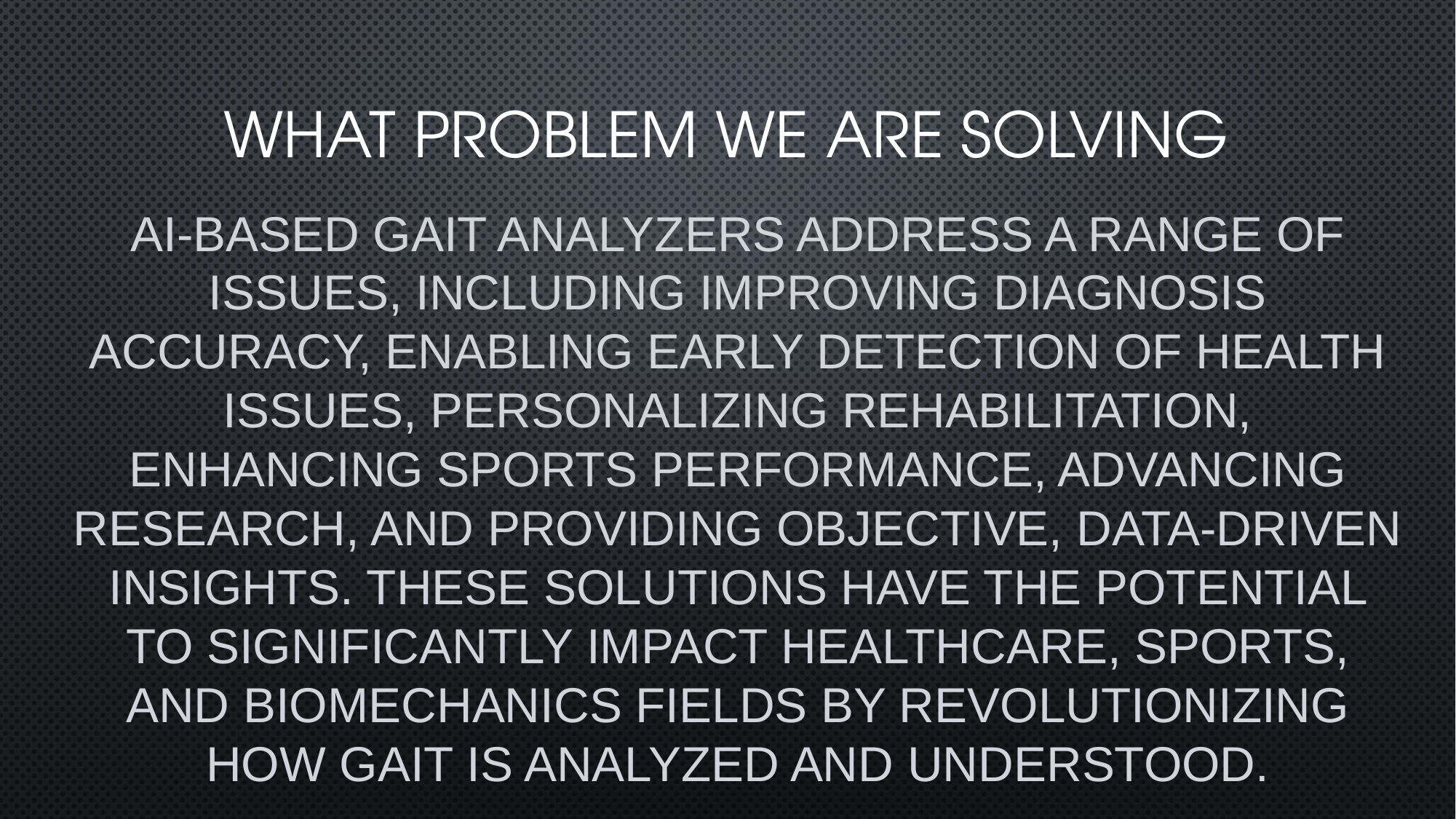

# What problem we are solving
AI-based gait analyzers address a range of issues, including improving diagnosis accuracy, enabling early detection of health issues, personalizing rehabilitation, enhancing sports performance, advancing research, and providing objective, data-driven insights. These solutions have the potential to significantly impact healthcare, sports, and biomechanics fields by revolutionizing how gait is analyzed and understood.